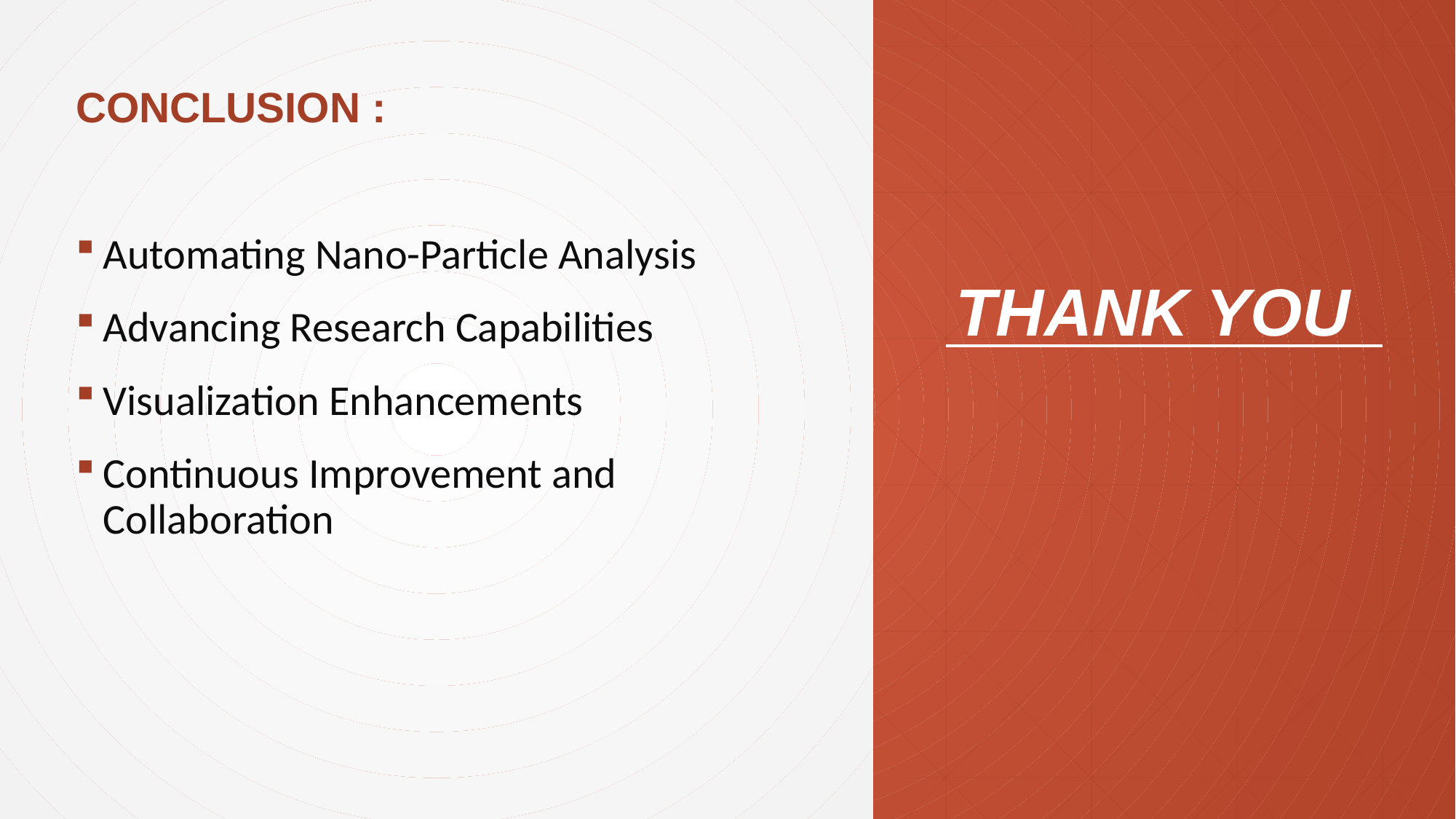

CONCLUSION :

Automating Nano-Particle Analysis
Advancing Research Capabilities
Visualization Enhancements
Continuous Improvement and Collaboration

THANK YOU